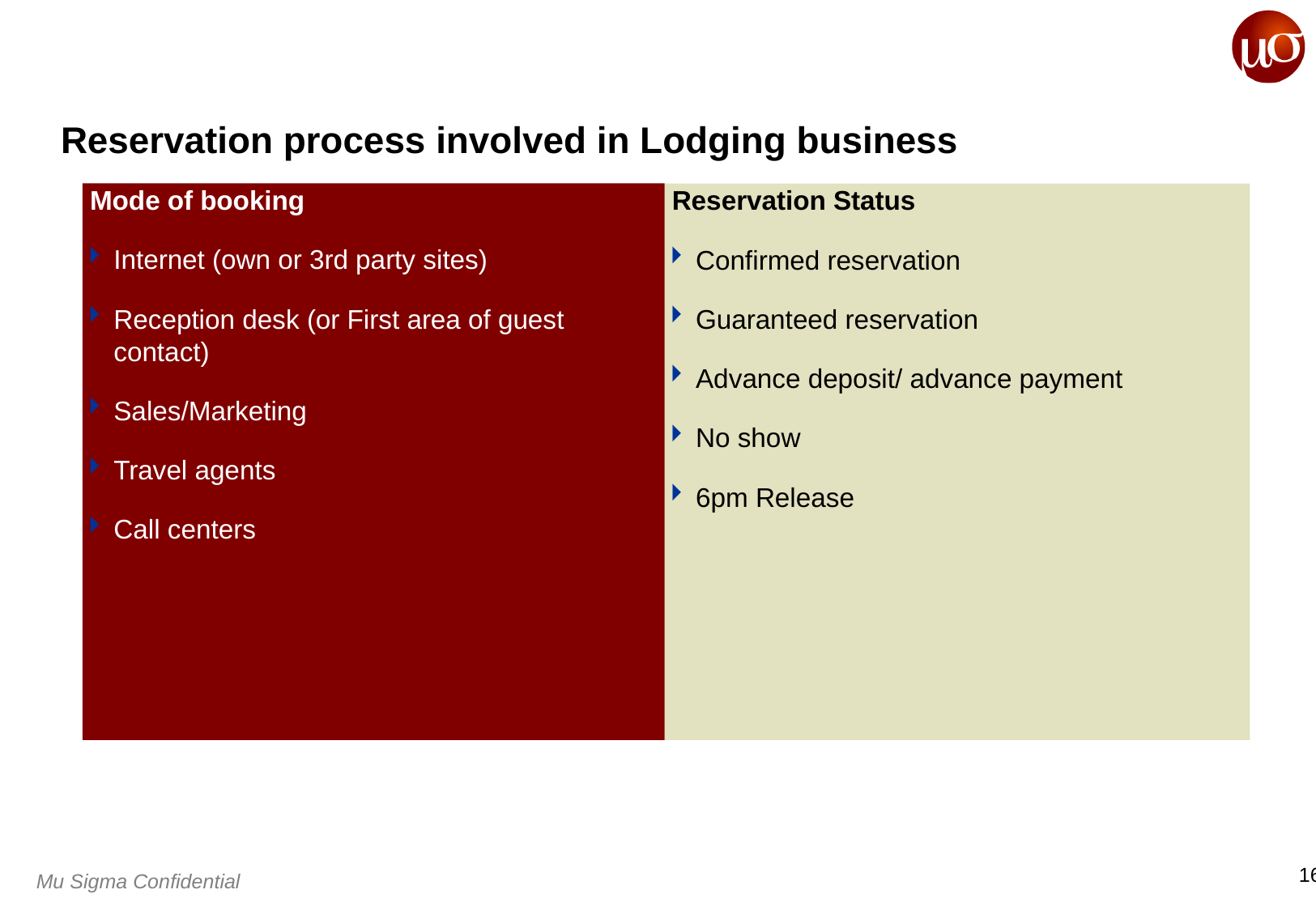

# Reservation process involved in Lodging business
 Mode of booking
Internet (own or 3rd party sites)
Reception desk (or First area of guest contact)
Sales/Marketing
Travel agents
Call centers
 Reservation Status
Confirmed reservation
Guaranteed reservation
Advance deposit/ advance payment
No show
6pm Release